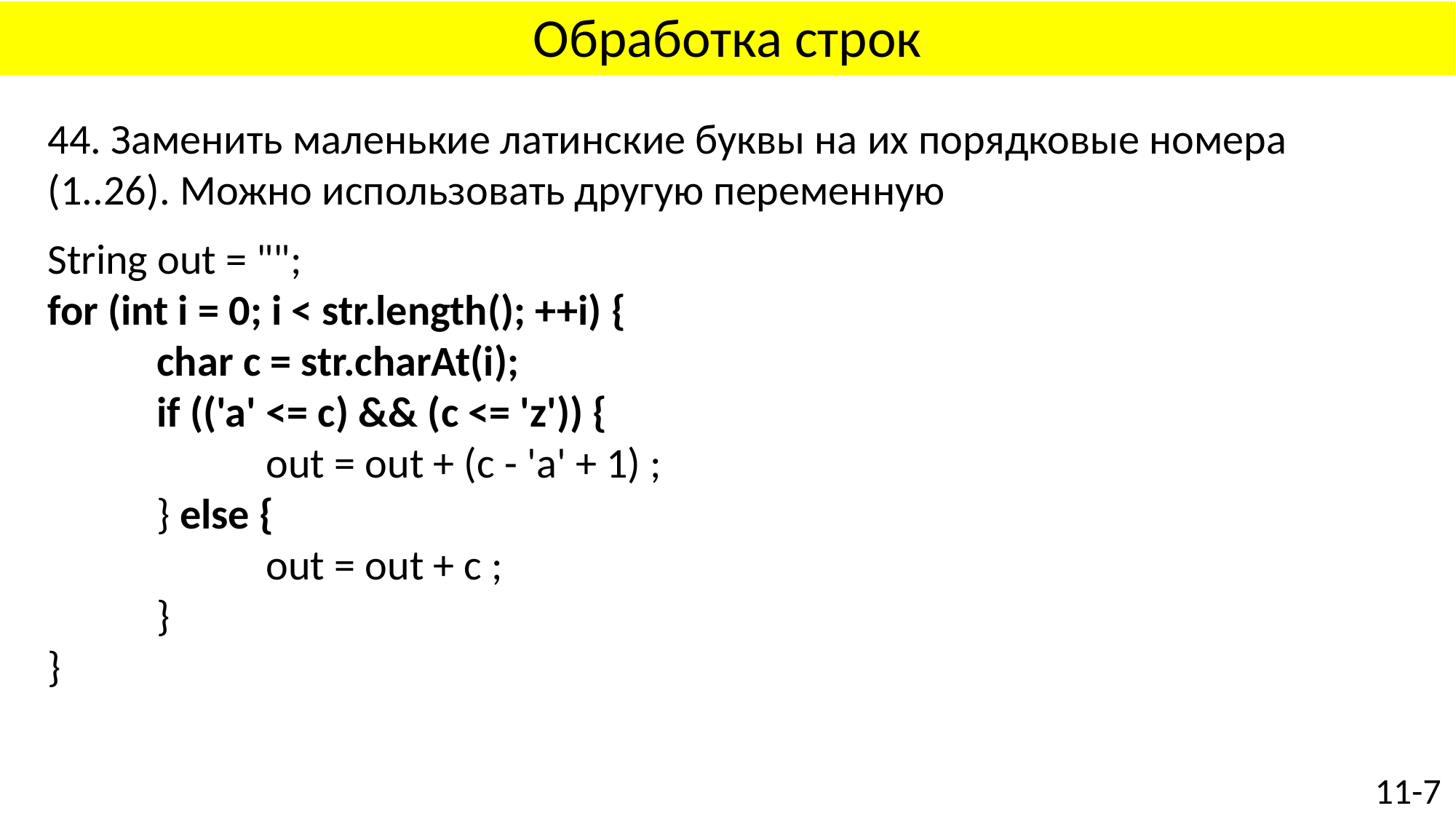

# Обработка строк
44. Заменить маленькие латинские буквы на их порядковые номера (1..26). Можно использовать другую переменную
String out = "";
for (int i = 0; i < str.length(); ++i) {
	char c = str.charAt(i);
	if (('a' <= c) && (c <= 'z')) {
		out = out + (c - 'a' + 1) ;
	} else {
		out = out + c ;
	}
}
11-7